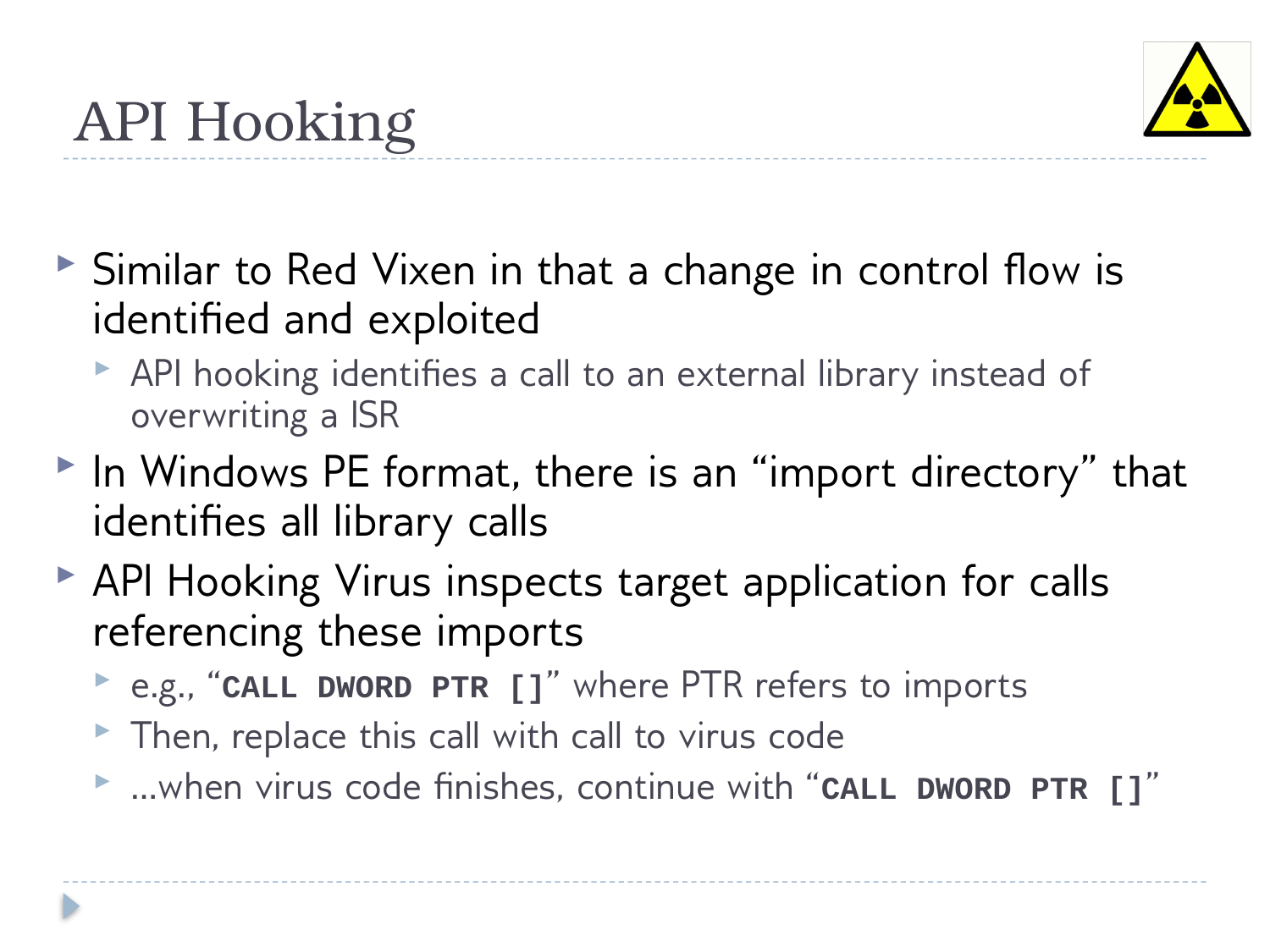

# API Hooking
Similar to Red Vixen in that a change in control flow is identified and exploited
API hooking identifies a call to an external library instead of overwriting a ISR
In Windows PE format, there is an “import directory” that identifies all library calls
API Hooking Virus inspects target application for calls referencing these imports
e.g., “CALL DWORD PTR []” where PTR refers to imports
Then, replace this call with call to virus code
…when virus code finishes, continue with “CALL DWORD PTR []”